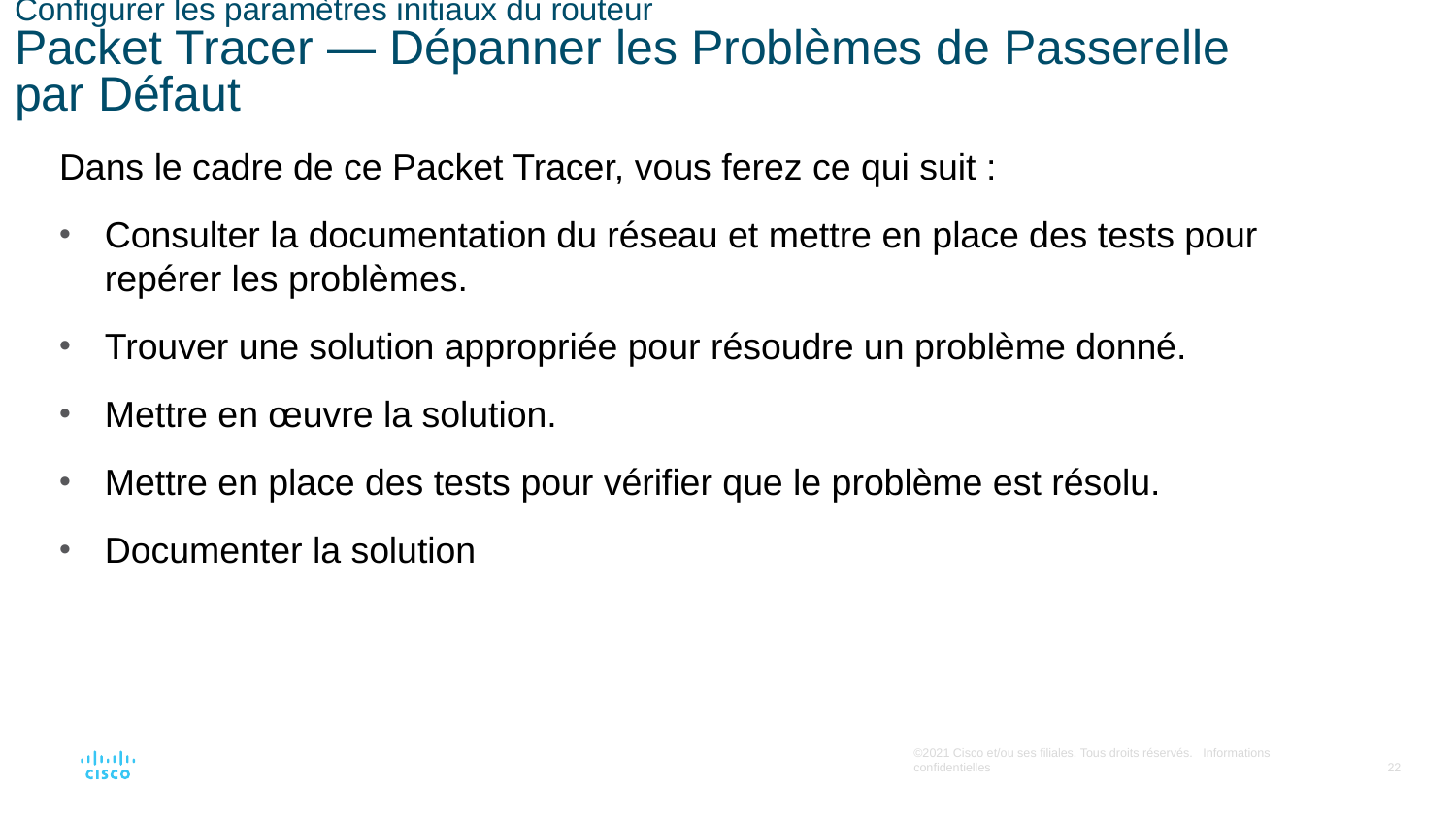

# Configurer les paramètres initiaux du routeur Packet Tracer — Dépanner les Problèmes de Passerelle par Défaut
Dans le cadre de ce Packet Tracer, vous ferez ce qui suit :
Consulter la documentation du réseau et mettre en place des tests pour repérer les problèmes.
Trouver une solution appropriée pour résoudre un problème donné.
Mettre en œuvre la solution.
Mettre en place des tests pour vérifier que le problème est résolu.
Documenter la solution